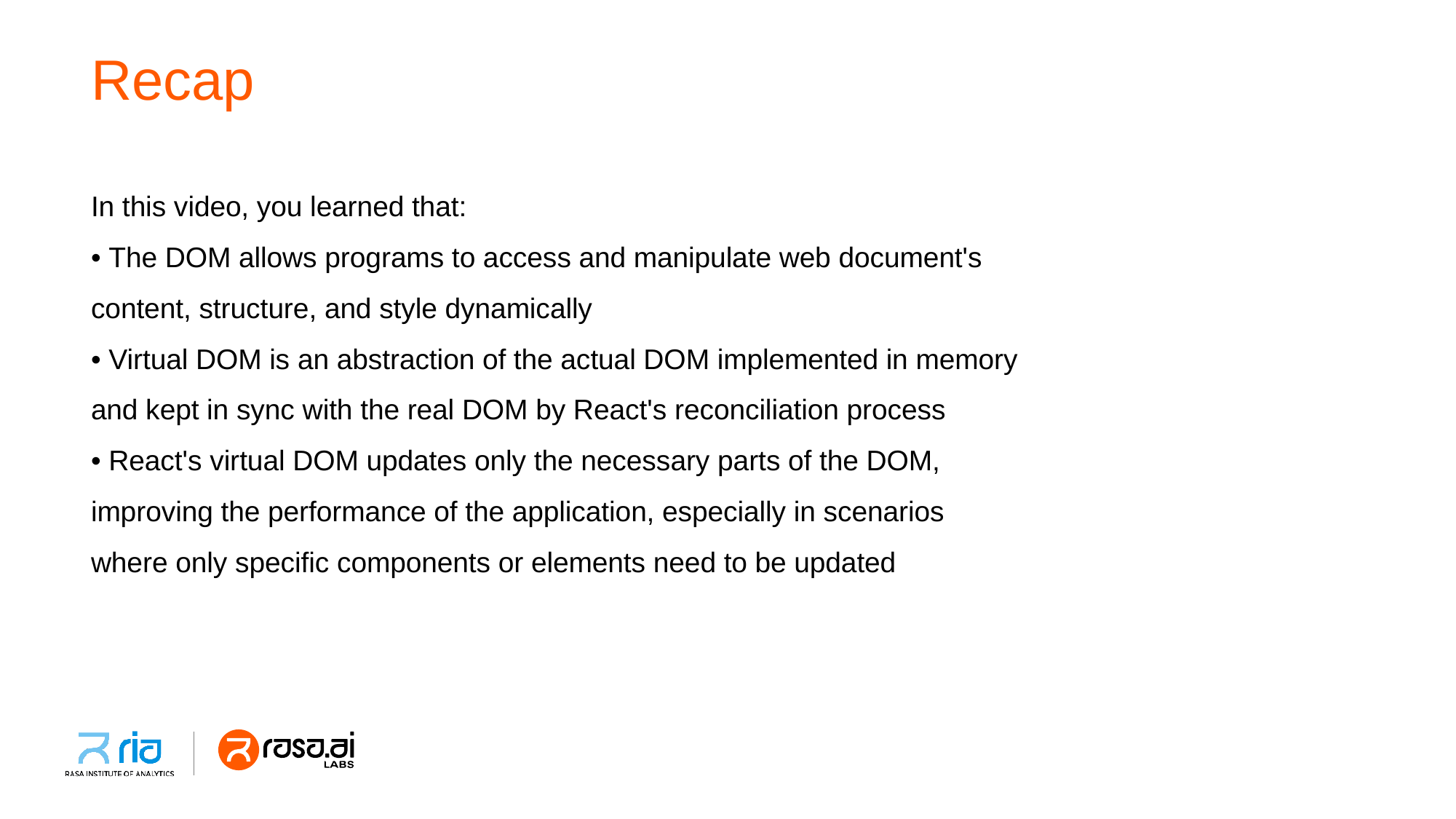

# Recap
In this video, you learned that:
• The DOM allows programs to access and manipulate web document's
content, structure, and style dynamically
• Virtual DOM is an abstraction of the actual DOM implemented in memory
and kept in sync with the real DOM by React's reconciliation process
• React's virtual DOM updates only the necessary parts of the DOM,
improving the performance of the application, especially in scenarios
where only specific components or elements need to be updated